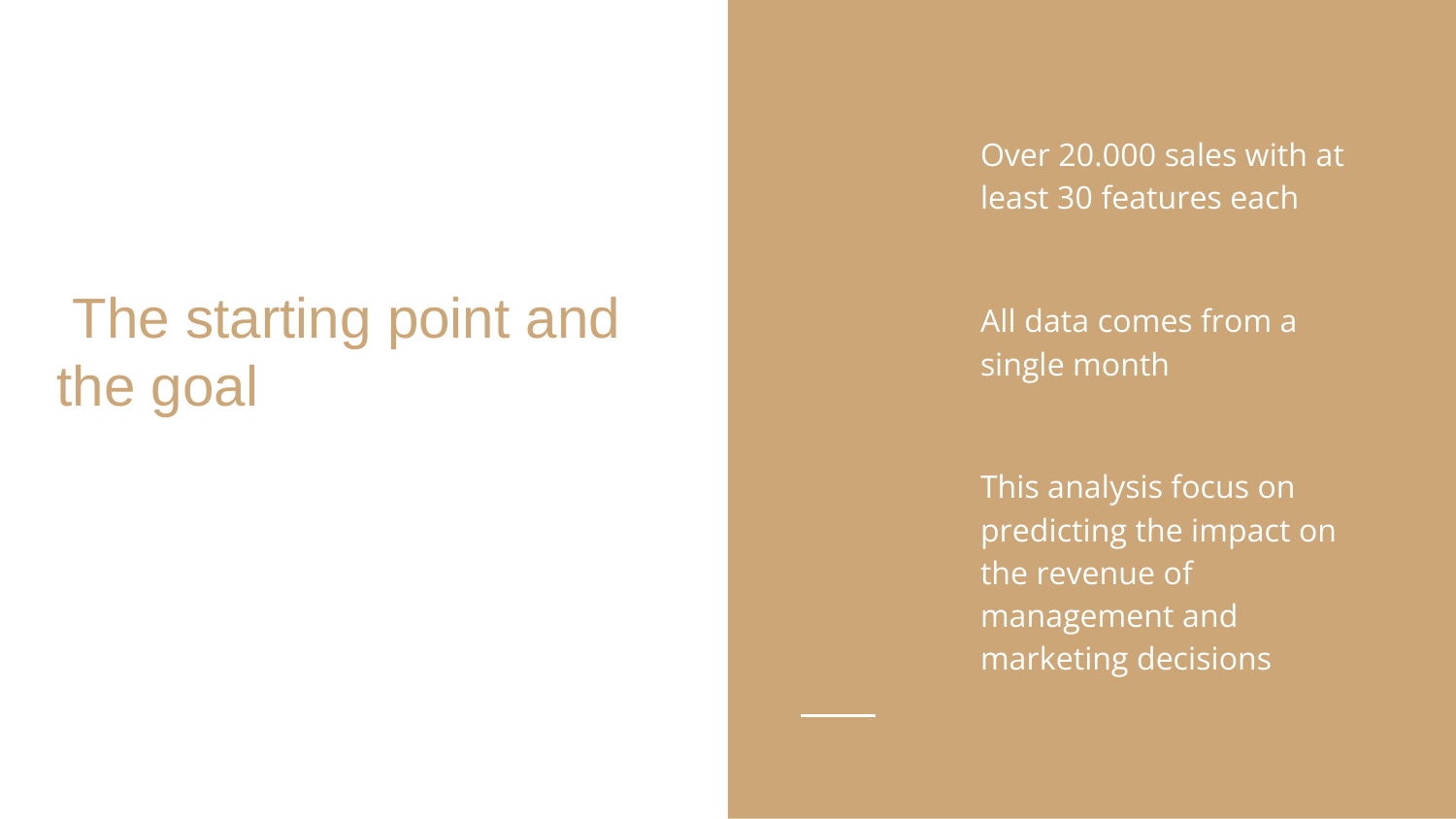

Over 20.000 sales with at least 30 features each

All data comes from a single month

This analysis focus on predicting the impact on the revenue of management and marketing decisions

# The starting point and the goal